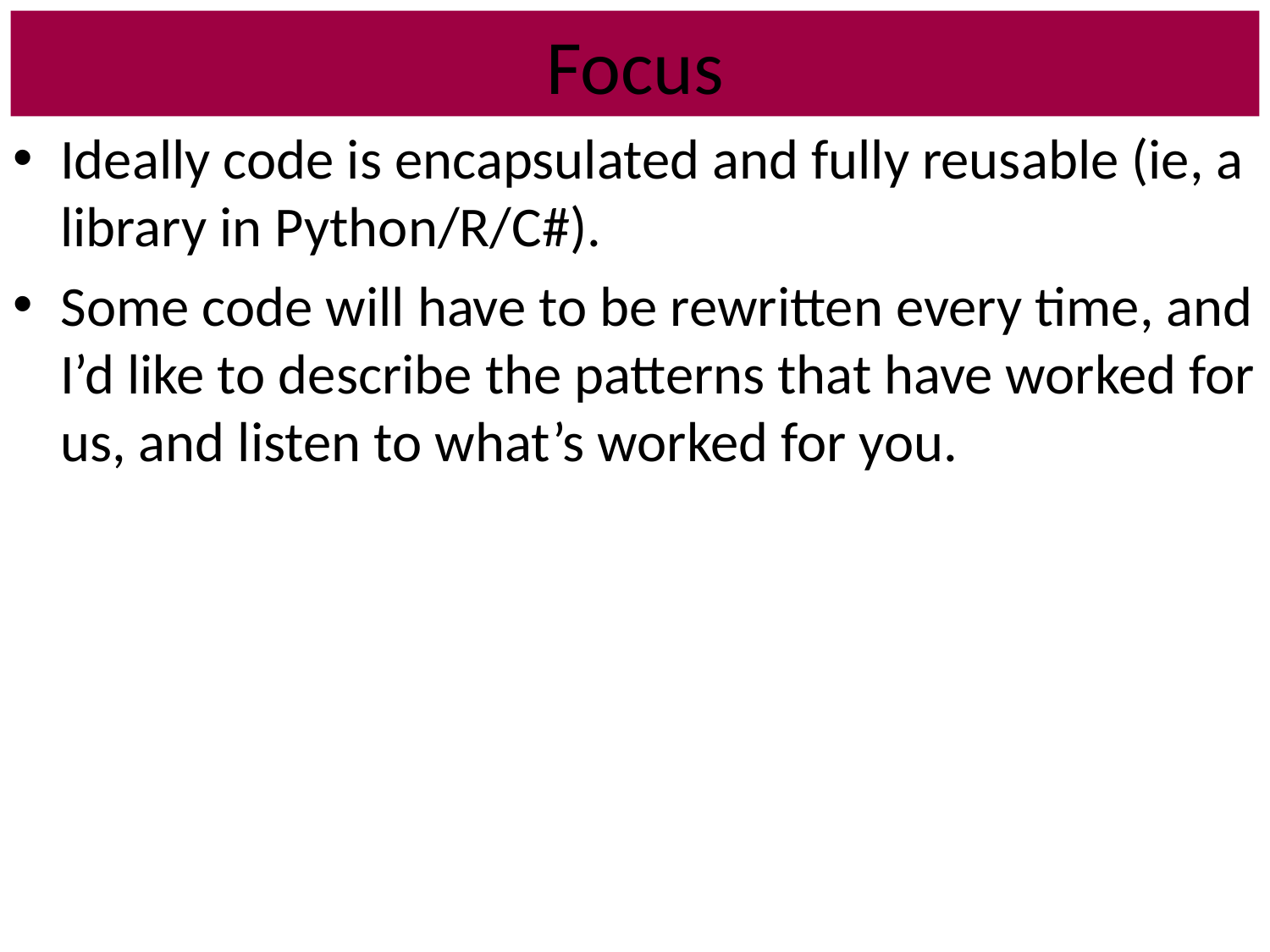

# Focus
Ideally code is encapsulated and fully reusable (ie, a library in Python/R/C#).
Some code will have to be rewritten every time, and I’d like to describe the patterns that have worked for us, and listen to what’s worked for you.